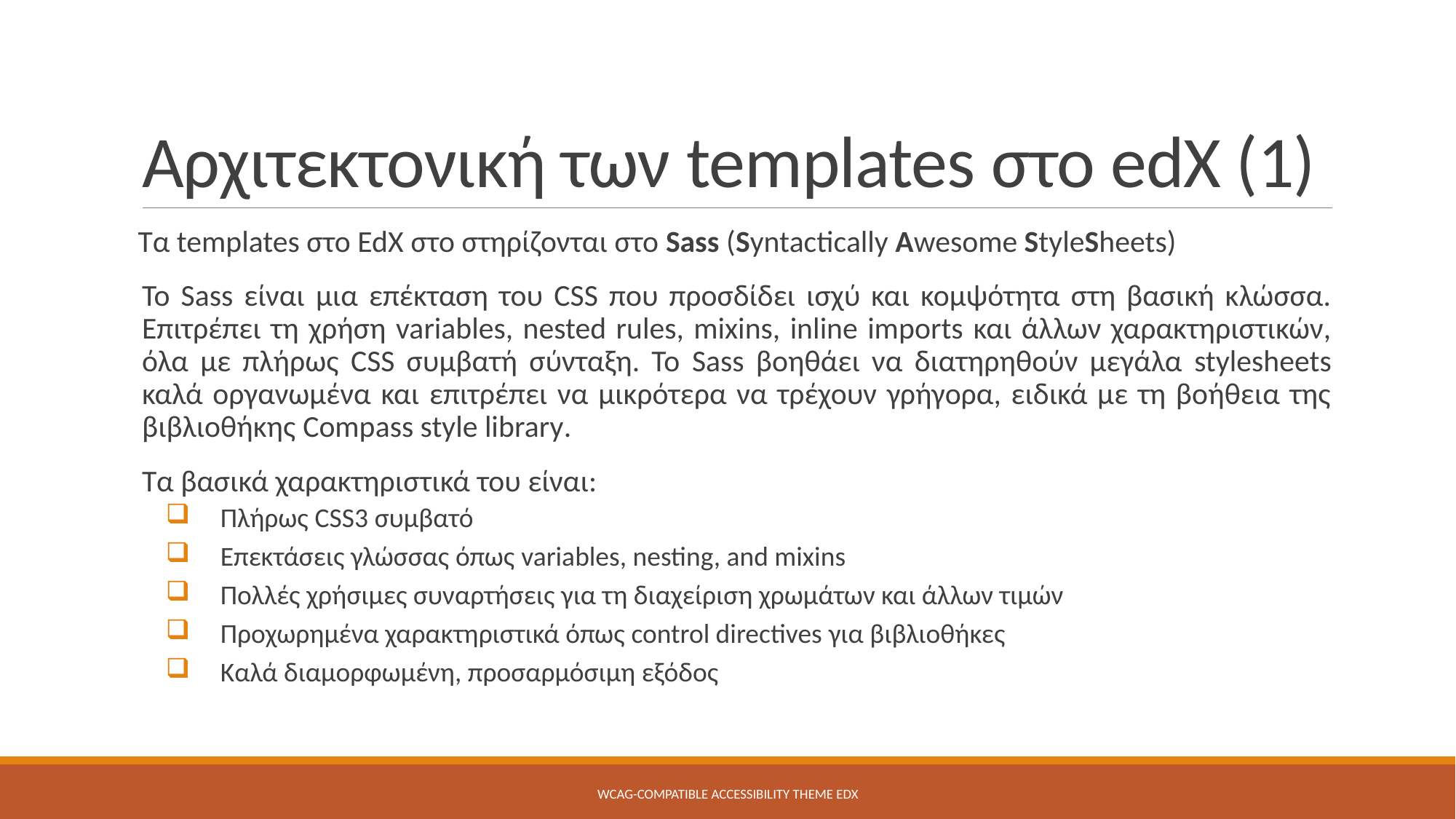

# Αρχιτεκτονική των templates στο edX (1)
 Τα templates στο EdX στο στηρίζονται στο Sass (Syntactically Awesome StyleSheets)
Το Sass είναι μια επέκταση του CSS που προσδίδει ισχύ και κομψότητα στη βασική κλώσσα. Επιτρέπει τη χρήση variables, nested rules, mixins, inline imports και άλλων χαρακτηριστικών, όλα με πλήρως CSS συμβατή σύνταξη. Το Sass βοηθάει να διατηρηθούν μεγάλα stylesheets καλά οργανωμένα και επιτρέπει να μικρότερα να τρέχουν γρήγορα, ειδικά με τη βοήθεια της βιβλιοθήκης Compass style library.
Τα βασικά χαρακτηριστικά του είναι:
Πλήρως CSS3 συμβατό
Επεκτάσεις γλώσσας όπως variables, nesting, and mixins
Πολλές χρήσιμες συναρτήσεις για τη διαχείριση χρωμάτων και άλλων τιμών
Προχωρημένα χαρακτηριστικά όπως control directives για βιβλιοθήκες
Καλά διαμορφωμένη, προσαρμόσιμη εξόδος
WCAG-compatible accessibility theme EDx